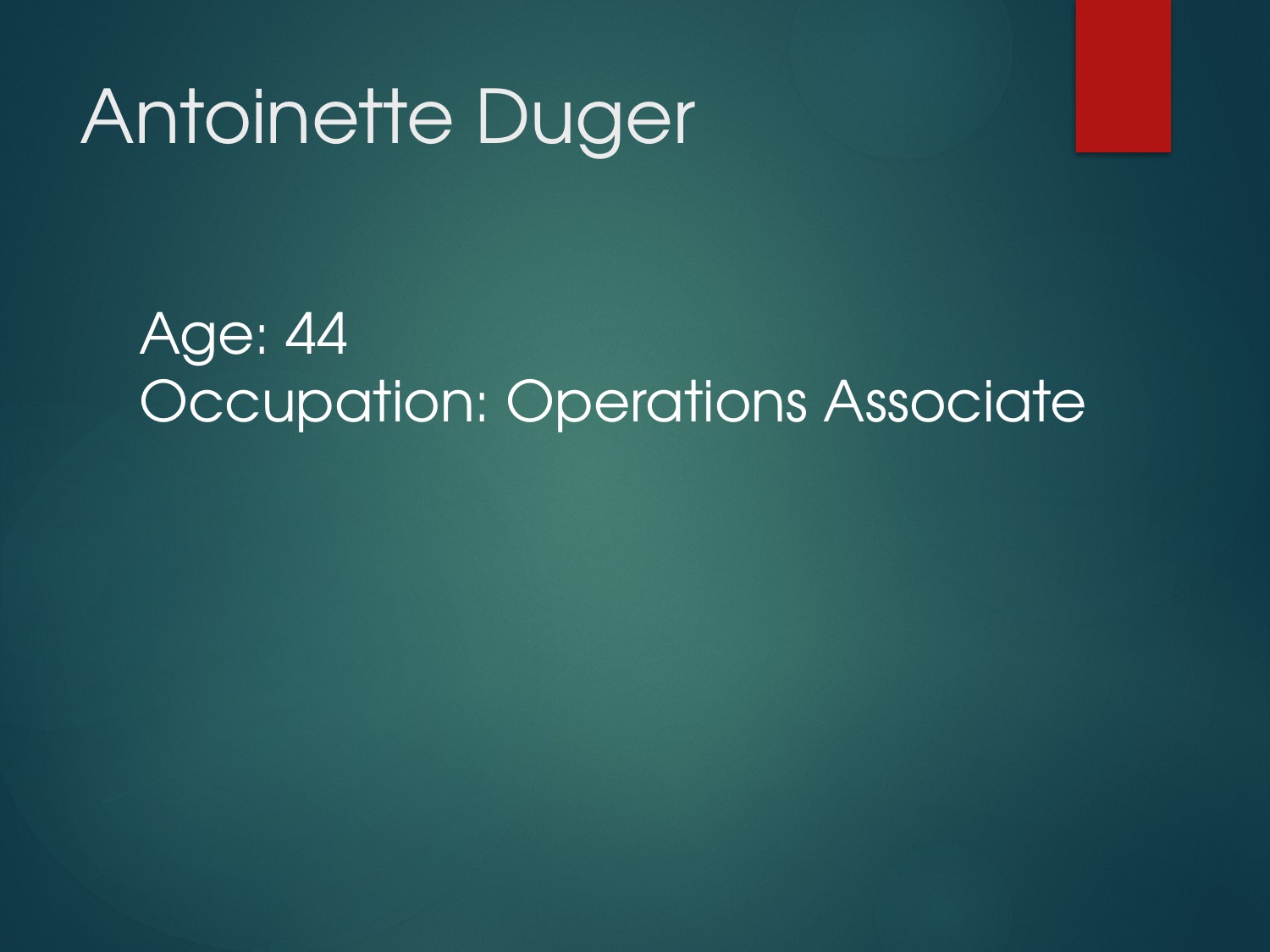

# Antoinette Duger

Age: 44
Occupation: Operations Associate